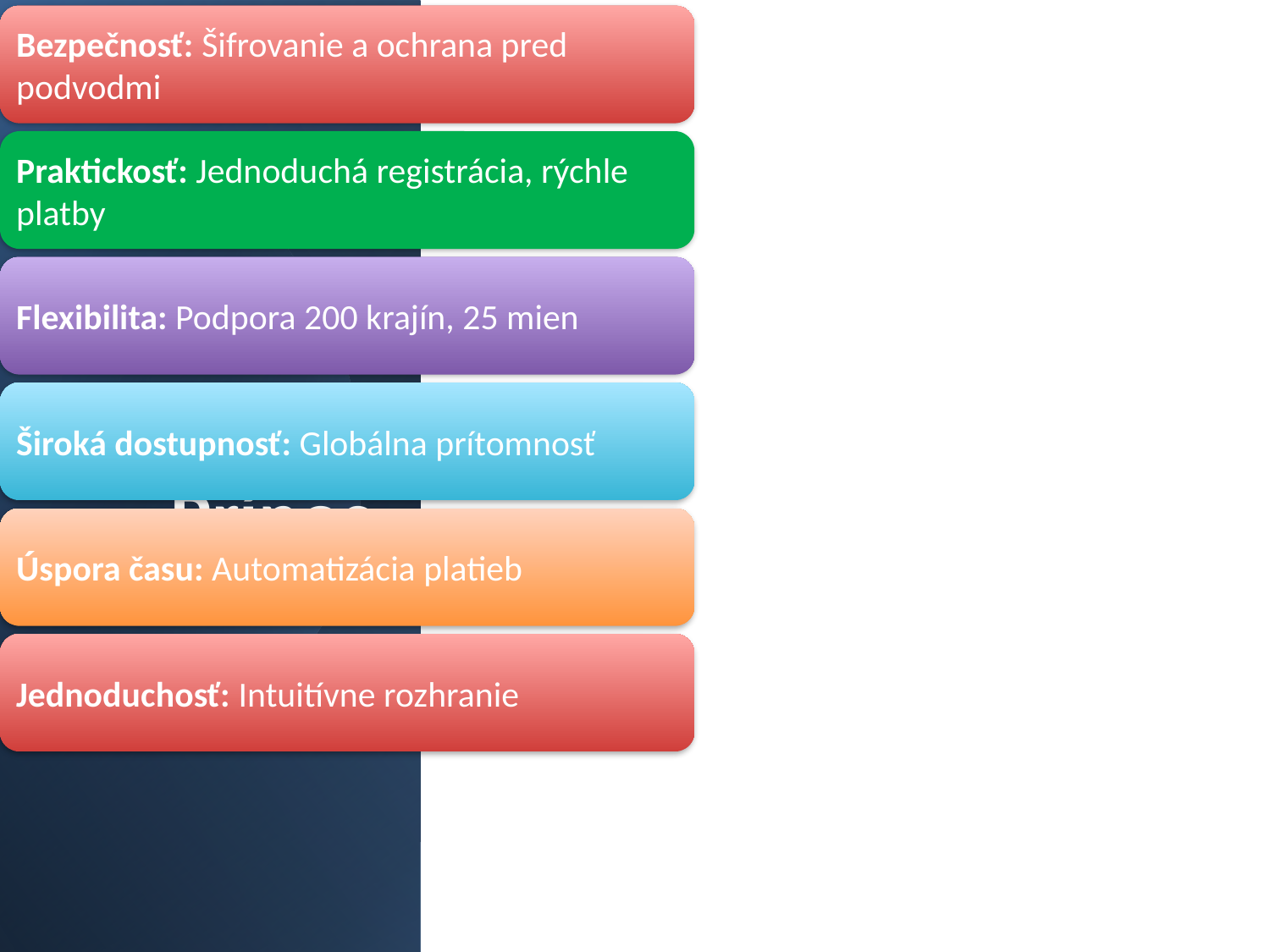

Bezpečnosť: Šifrovanie a ochrana pred podvodmi
Praktickosť: Jednoduchá registrácia, rýchle platby
Flexibilita: Podpora 200 krajín, 25 mien
Široká dostupnosť: Globálna prítomnosť
Úspora času: Automatizácia platieb
Jednoduchosť: Intuitívne rozhranie

# Prínos

6